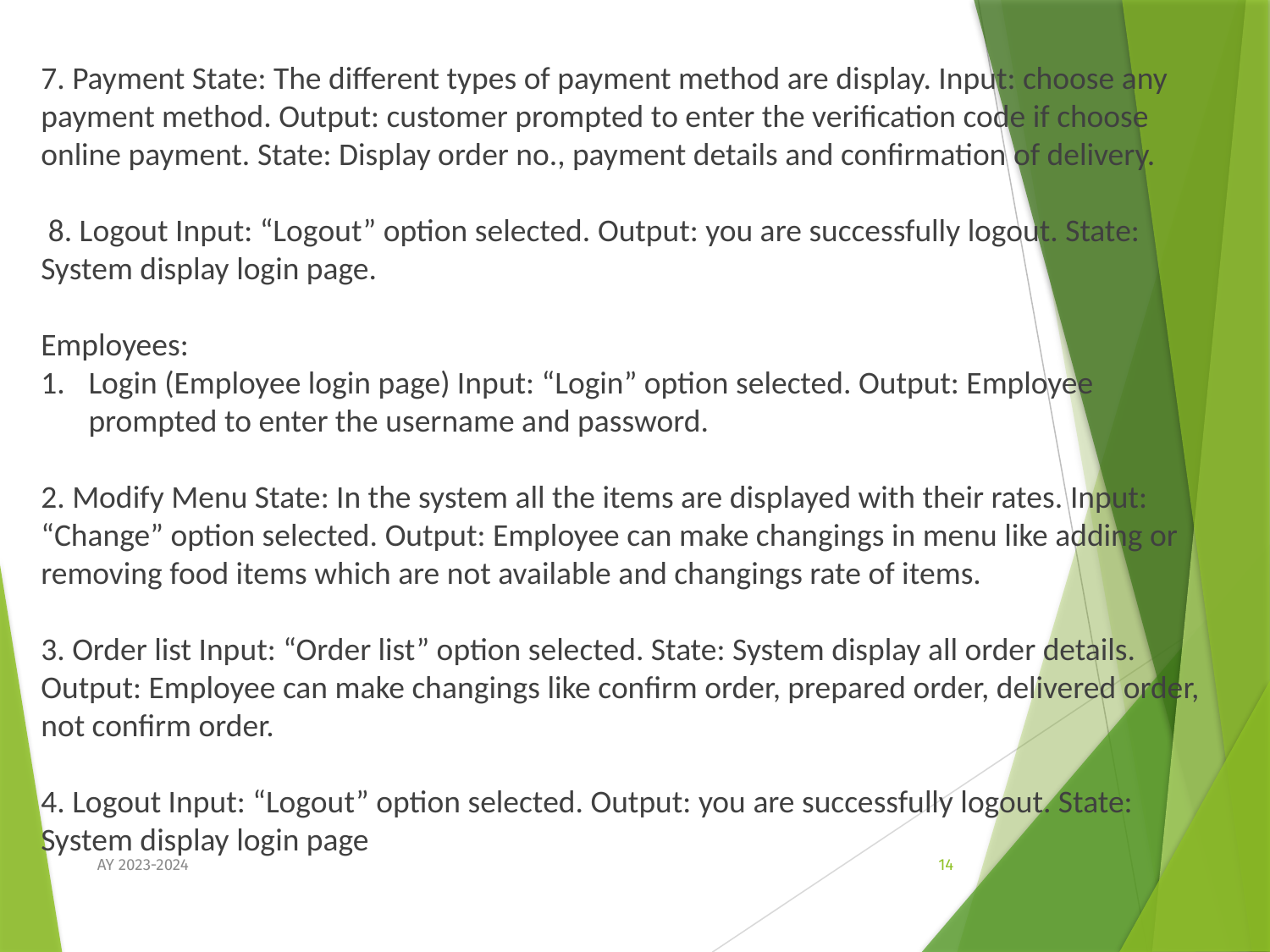

7. Payment State: The different types of payment method are display. Input: choose any payment method. Output: customer prompted to enter the verification code if choose online payment. State: Display order no., payment details and confirmation of delivery.

 8. Logout Input: “Logout” option selected. Output: you are successfully logout. State: System display login page.

Employees:
Login (Employee login page) Input: “Login” option selected. Output: Employee prompted to enter the username and password.

2. Modify Menu State: In the system all the items are displayed with their rates. Input: “Change” option selected. Output: Employee can make changings in menu like adding or removing food items which are not available and changings rate of items.

3. Order list Input: “Order list” option selected. State: System display all order details. Output: Employee can make changings like confirm order, prepared order, delivered order, not confirm order.

4. Logout Input: “Logout” option selected. Output: you are successfully logout. State: System display login page
AY 2023-2024
14